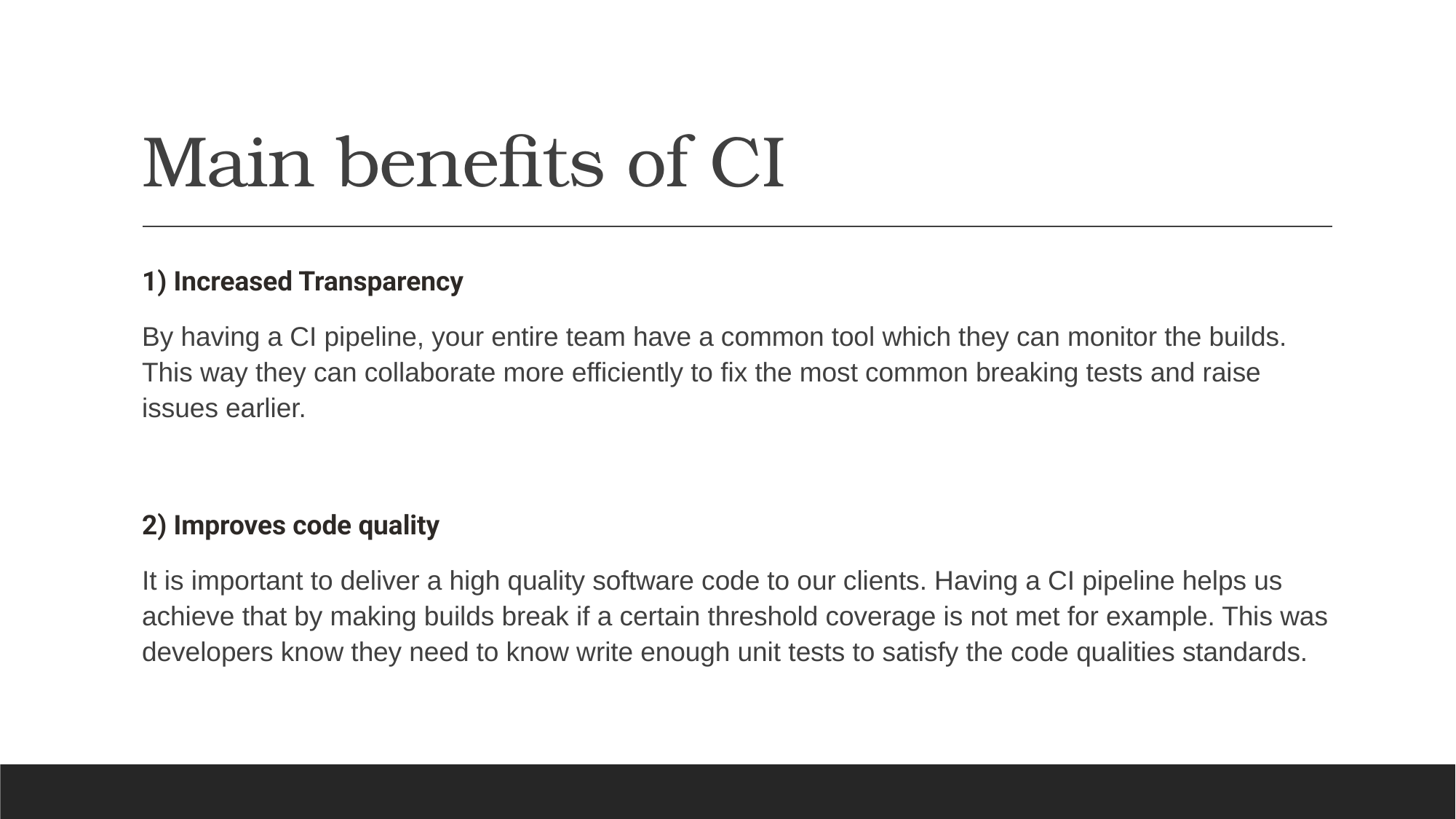

# Main benefits of CI
1) Increased Transparency
By having a CI pipeline, your entire team have a common tool which they can monitor the builds. This way they can collaborate more efficiently to fix the most common breaking tests and raise issues earlier.

2) Improves code quality
It is important to deliver a high quality software code to our clients. Having a CI pipeline helps us achieve that by making builds break if a certain threshold coverage is not met for example. This was developers know they need to know write enough unit tests to satisfy the code qualities standards.